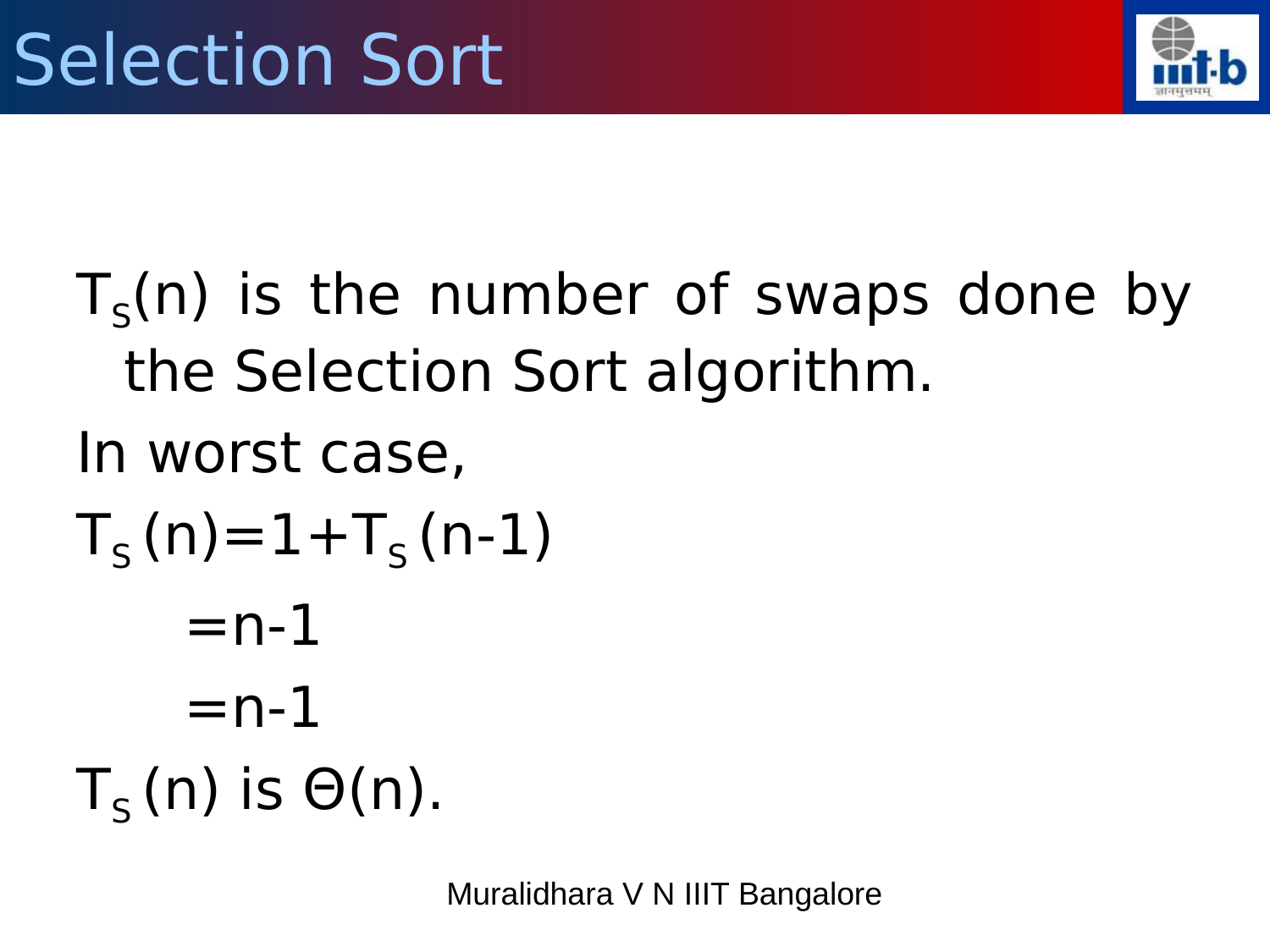

Selection Sort

TS(n) is the number of swaps done by the Selection Sort algorithm.
In worst case,
TS (n)=1+TS (n-1)
      =n-1
      =n-1
TS (n) is Θ(n).

Muralidhara V N IIIT Bangalore